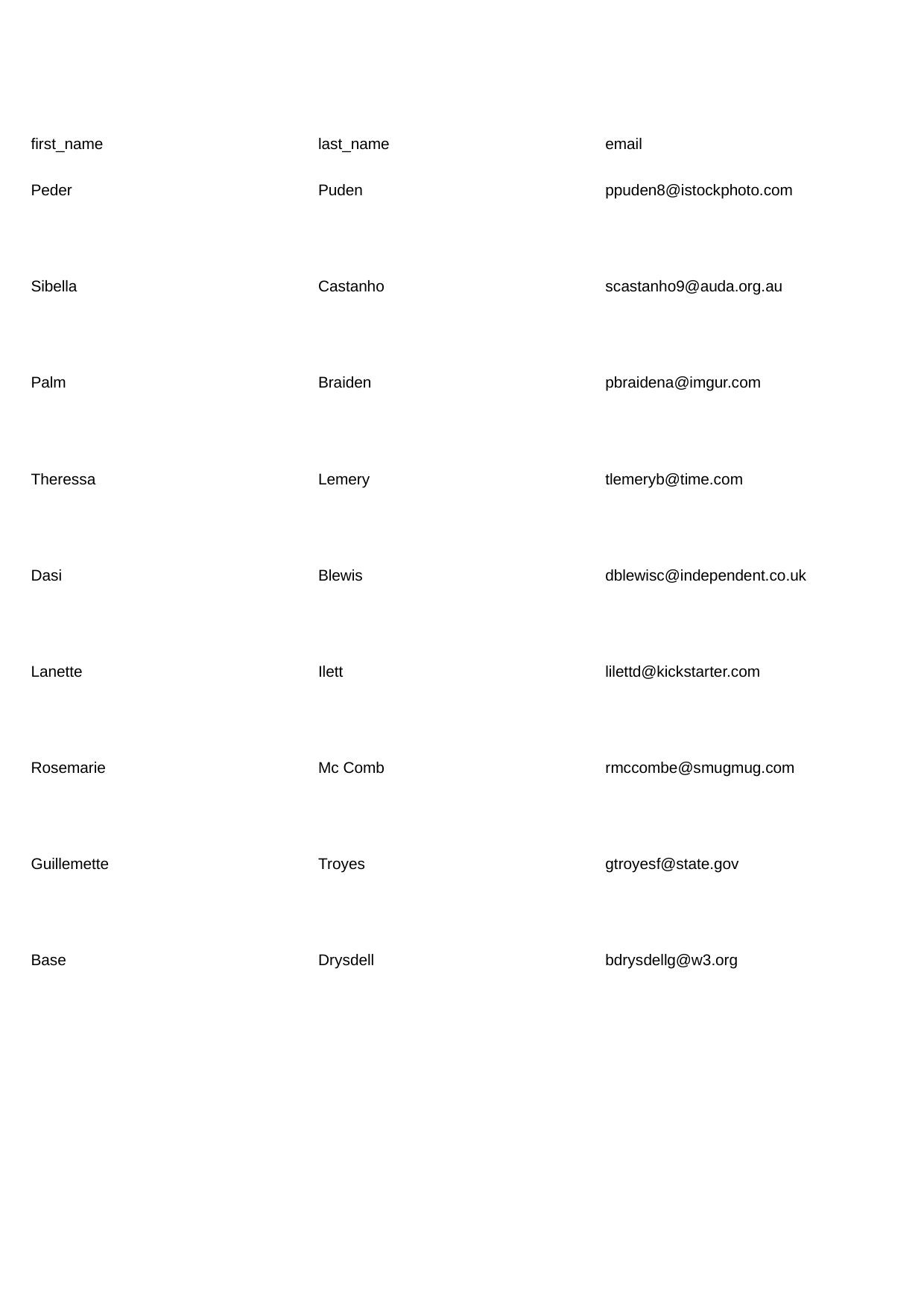

first_name
last_name
email
Peder
Puden
ppuden8@istockphoto.com
Sibella
Castanho
scastanho9@auda.org.au
Palm
Braiden
pbraidena@imgur.com
Theressa
Lemery
tlemeryb@time.com
Dasi
Blewis
dblewisc@independent.co.uk
Lanette
Ilett
lilettd@kickstarter.com
Rosemarie
Mc Comb
rmccombe@smugmug.com
Guillemette
Troyes
gtroyesf@state.gov
Base
Drysdell
bdrysdellg@w3.org